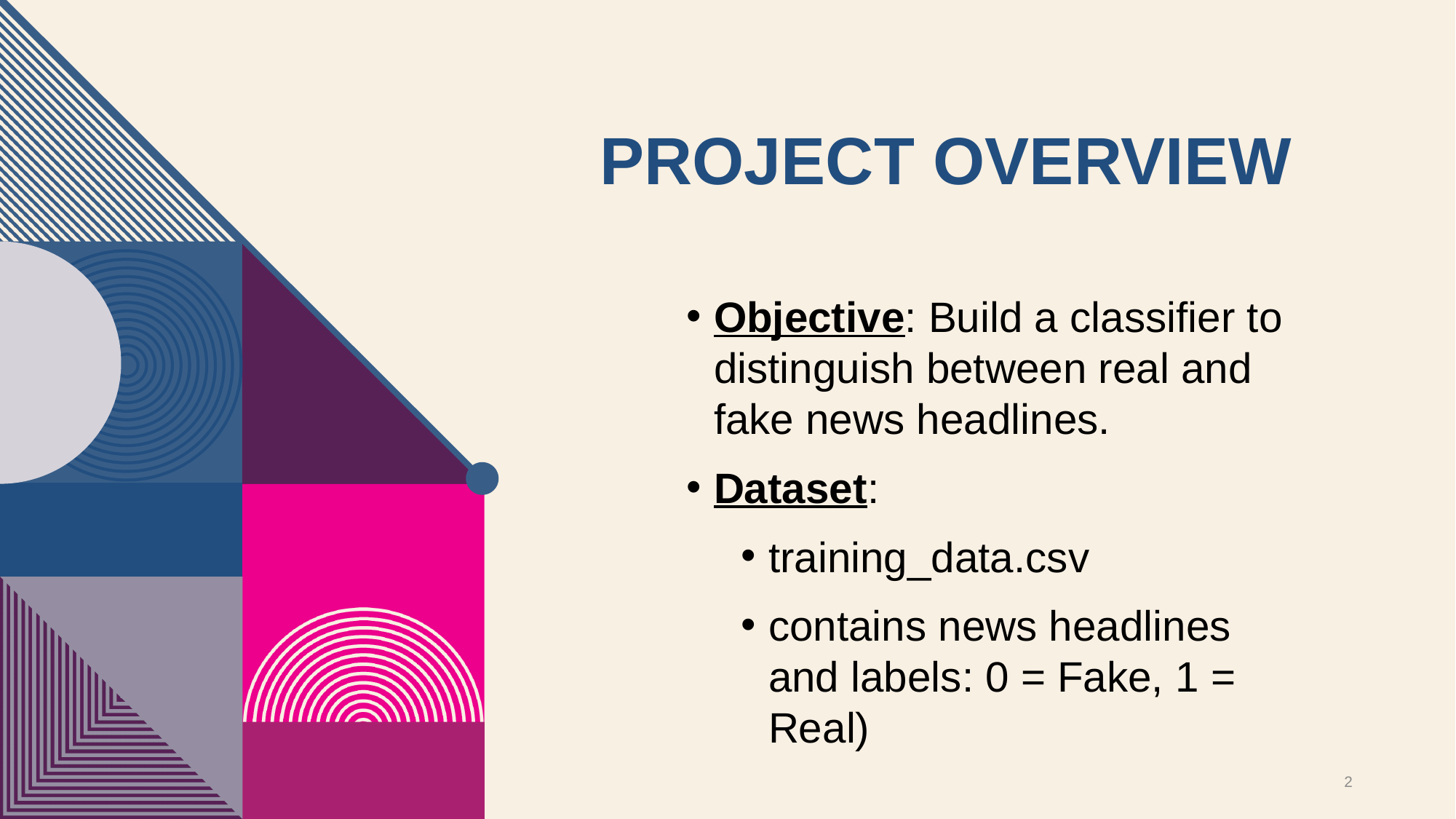

# Project overview
Objective: Build a classifier to distinguish between real and fake news headlines.
Dataset:
training_data.csv
contains news headlines and labels: 0 = Fake, 1 = Real)
2